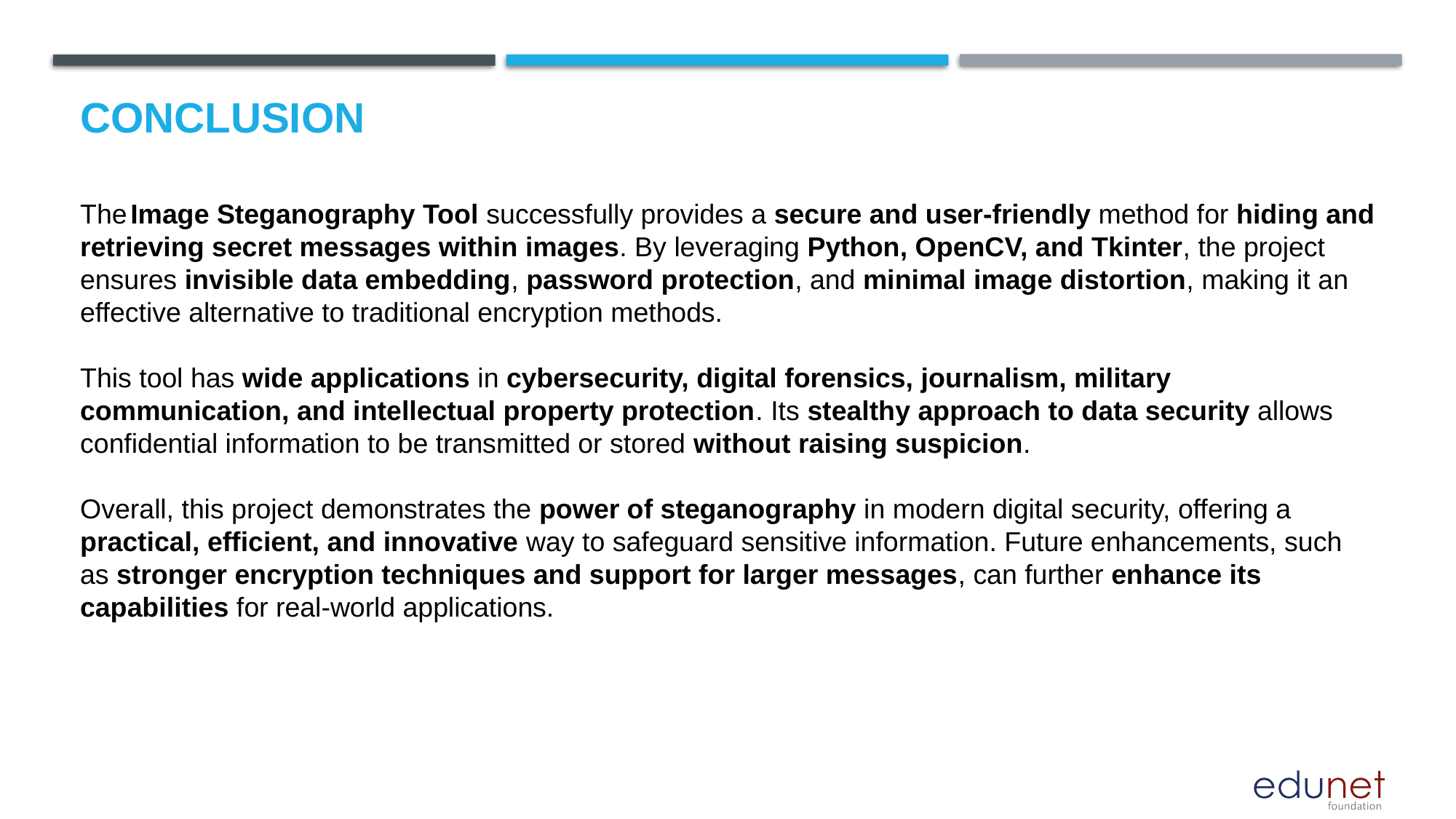

# Conclusion
The Image Steganography Tool successfully provides a secure and user-friendly method for hiding and retrieving secret messages within images. By leveraging Python, OpenCV, and Tkinter, the project ensures invisible data embedding, password protection, and minimal image distortion, making it an effective alternative to traditional encryption methods.

This tool has wide applications in cybersecurity, digital forensics, journalism, military communication, and intellectual property protection. Its stealthy approach to data security allows confidential information to be transmitted or stored without raising suspicion.

Overall, this project demonstrates the power of steganography in modern digital security, offering a practical, efficient, and innovative way to safeguard sensitive information. Future enhancements, such as stronger encryption techniques and support for larger messages, can further enhance its capabilities for real-world applications.